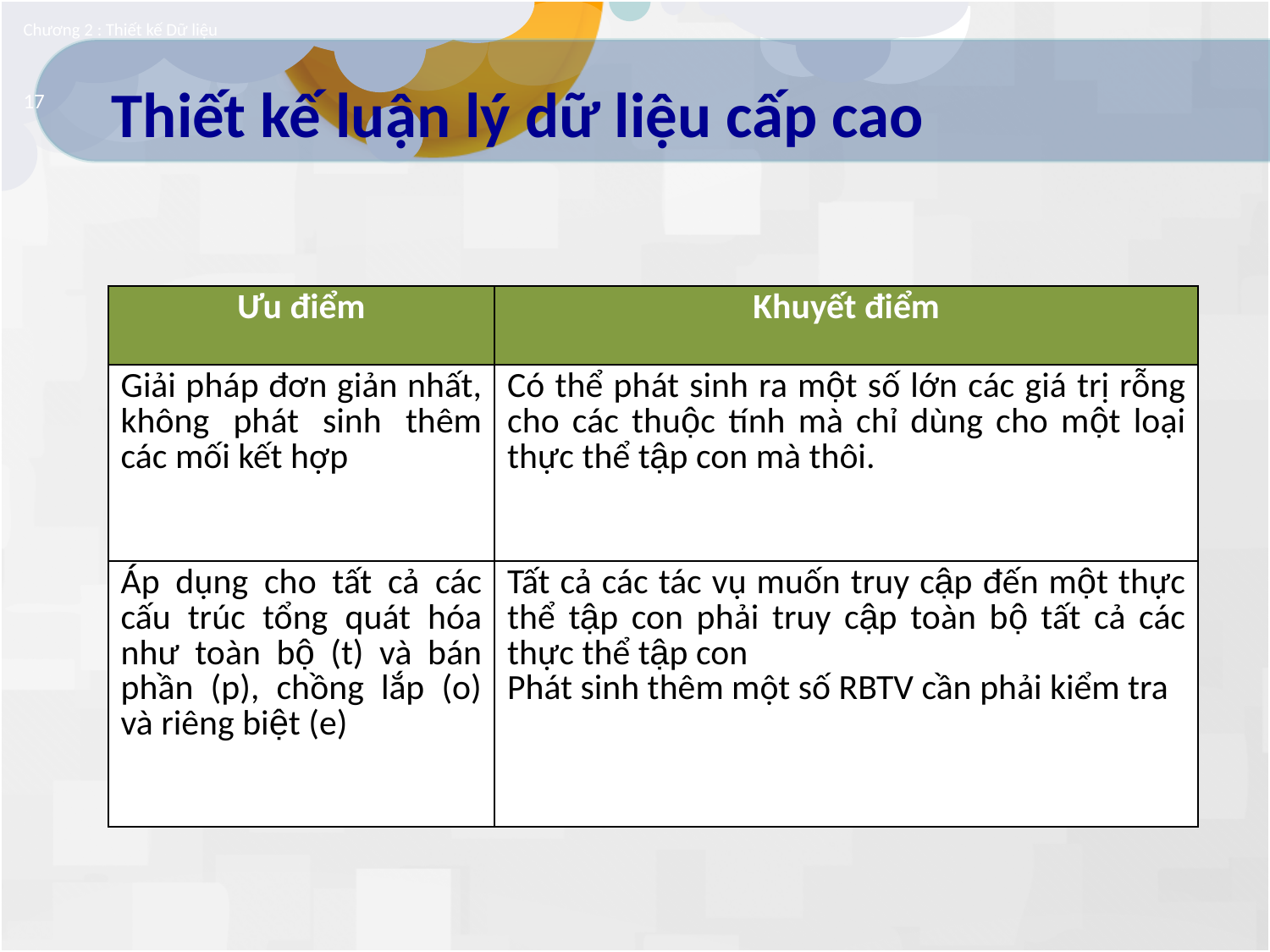

Chương 2 : Thiết kế Dữ liệu
# Thiết kế luận lý dữ liệu cấp cao
17
Dùng thực thể tổng quát

| Ưu điểm | Khuyết điểm |
| --- | --- |
| Giải pháp đơn giản nhất, không phát sinh thêm các mối kết hợp | Có thể phát sinh ra một số lớn các giá trị rỗng cho các thuộc tính mà chỉ dùng cho một loại thực thể tập con mà thôi. |
| Áp dụng cho tất cả các cấu trúc tổng quát hóa như toàn bộ (t) và bán phần (p), chồng lắp (o) và riêng biệt (e) | Tất cả các tác vụ muốn truy cập đến một thực thể tập con phải truy cập toàn bộ tất cả các thực thể tập con Phát sinh thêm một số RBTV cần phải kiểm tra |